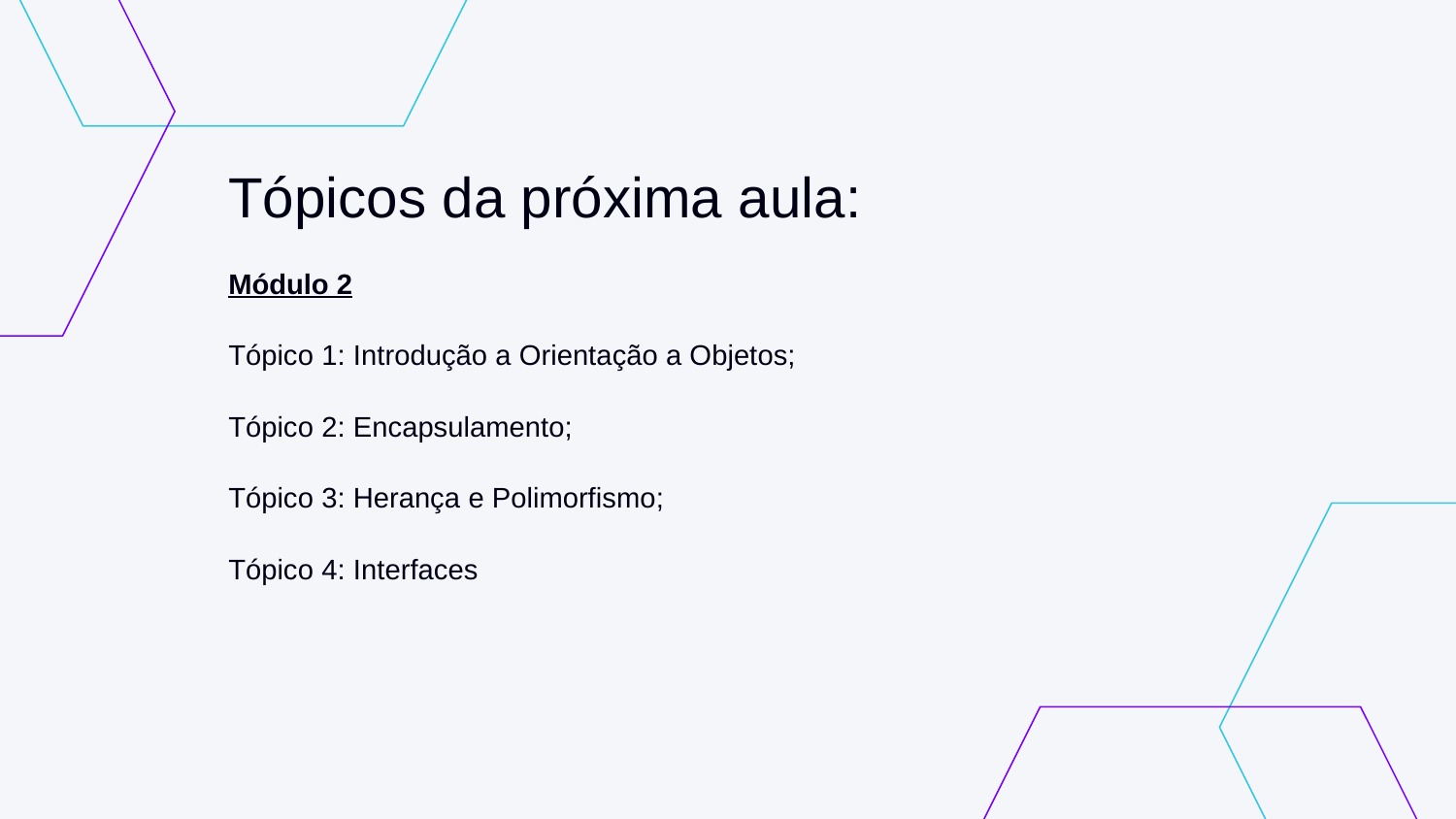

# Tópicos da próxima aula:
Módulo 2
Tópico 1: Introdução a Orientação a Objetos;
Tópico 2: Encapsulamento;
Tópico 3: Herança e Polimorfismo;
Tópico 4: Interfaces